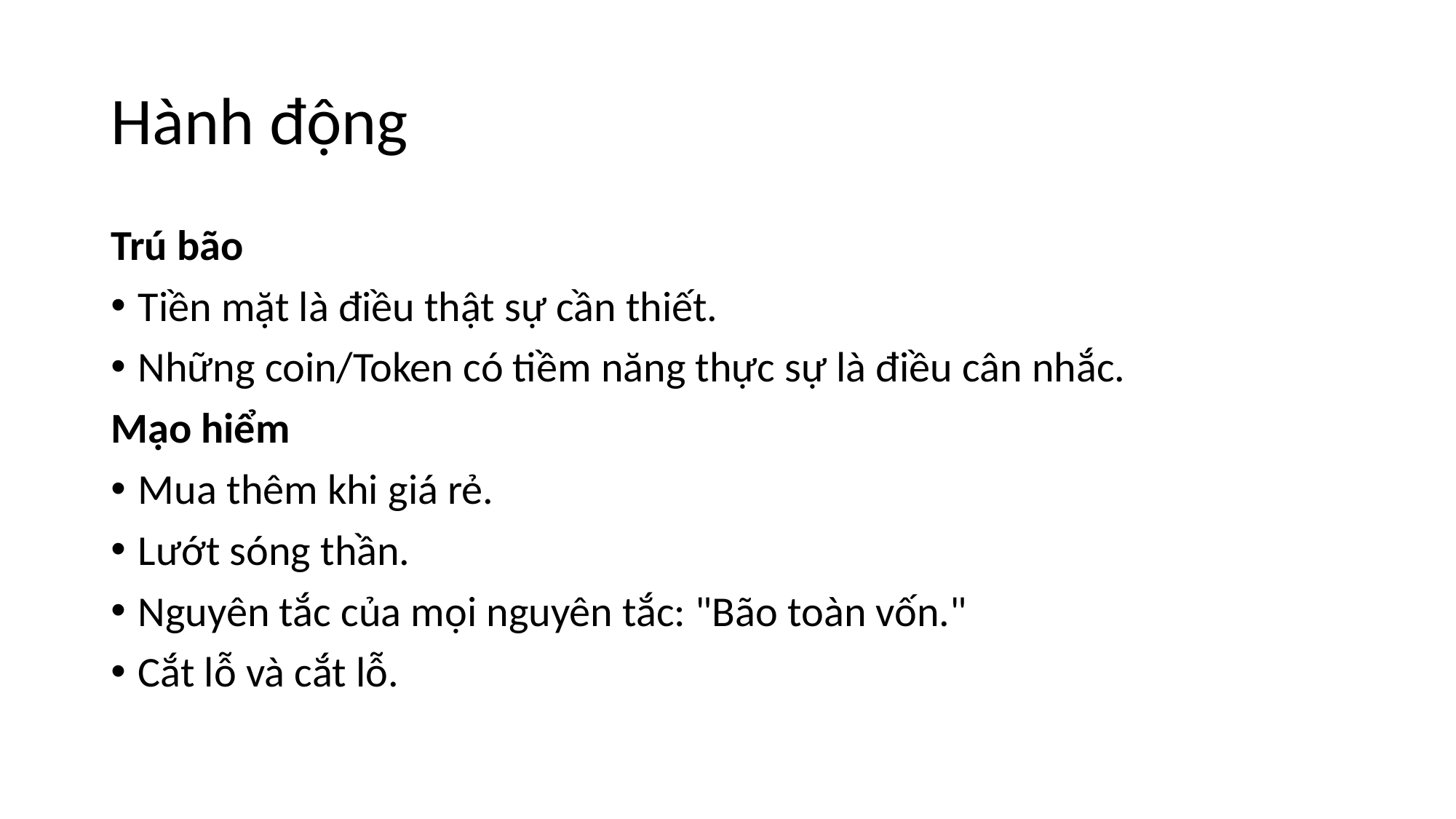

# Hành động
Trú bão
Tiền mặt là điều thật sự cần thiết.
Những coin/Token có tiềm năng thực sự là điều cân nhắc.
Mạo hiểm
Mua thêm khi giá rẻ.
Lướt sóng thần.
Nguyên tắc của mọi nguyên tắc: "Bão toàn vốn."
Cắt lỗ và cắt lỗ.